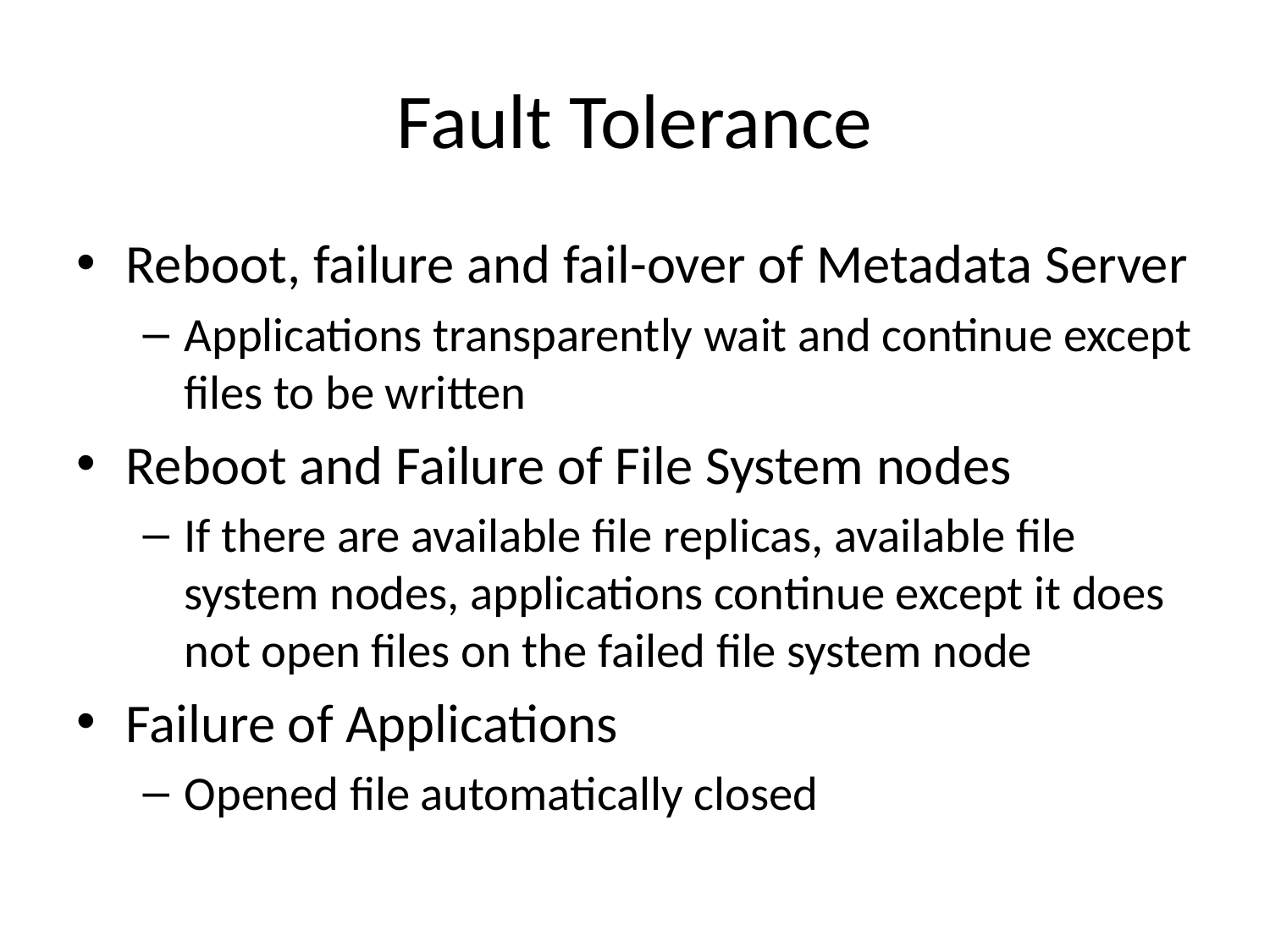

# Fault Tolerance
Reboot, failure and fail-over of Metadata Server
Applications transparently wait and continue except files to be written
Reboot and Failure of File System nodes
If there are available file replicas, available file system nodes, applications continue except it does not open files on the failed file system node
Failure of Applications
Opened file automatically closed